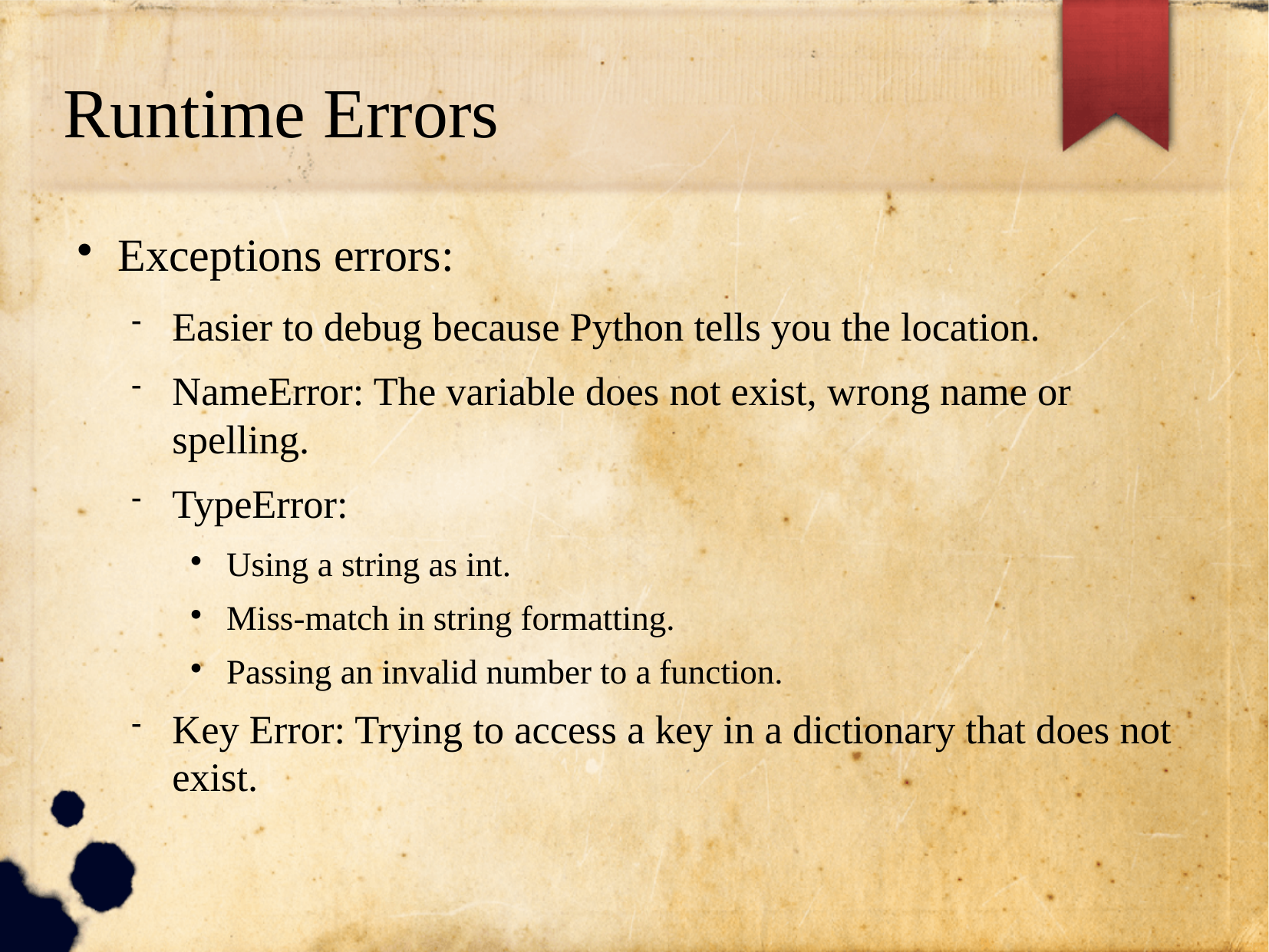

Runtime Errors
Exceptions errors:
Easier to debug because Python tells you the location.
NameError: The variable does not exist, wrong name or spelling.
TypeError:
Using a string as int.
Miss-match in string formatting.
Passing an invalid number to a function.
Key Error: Trying to access a key in a dictionary that does not exist.